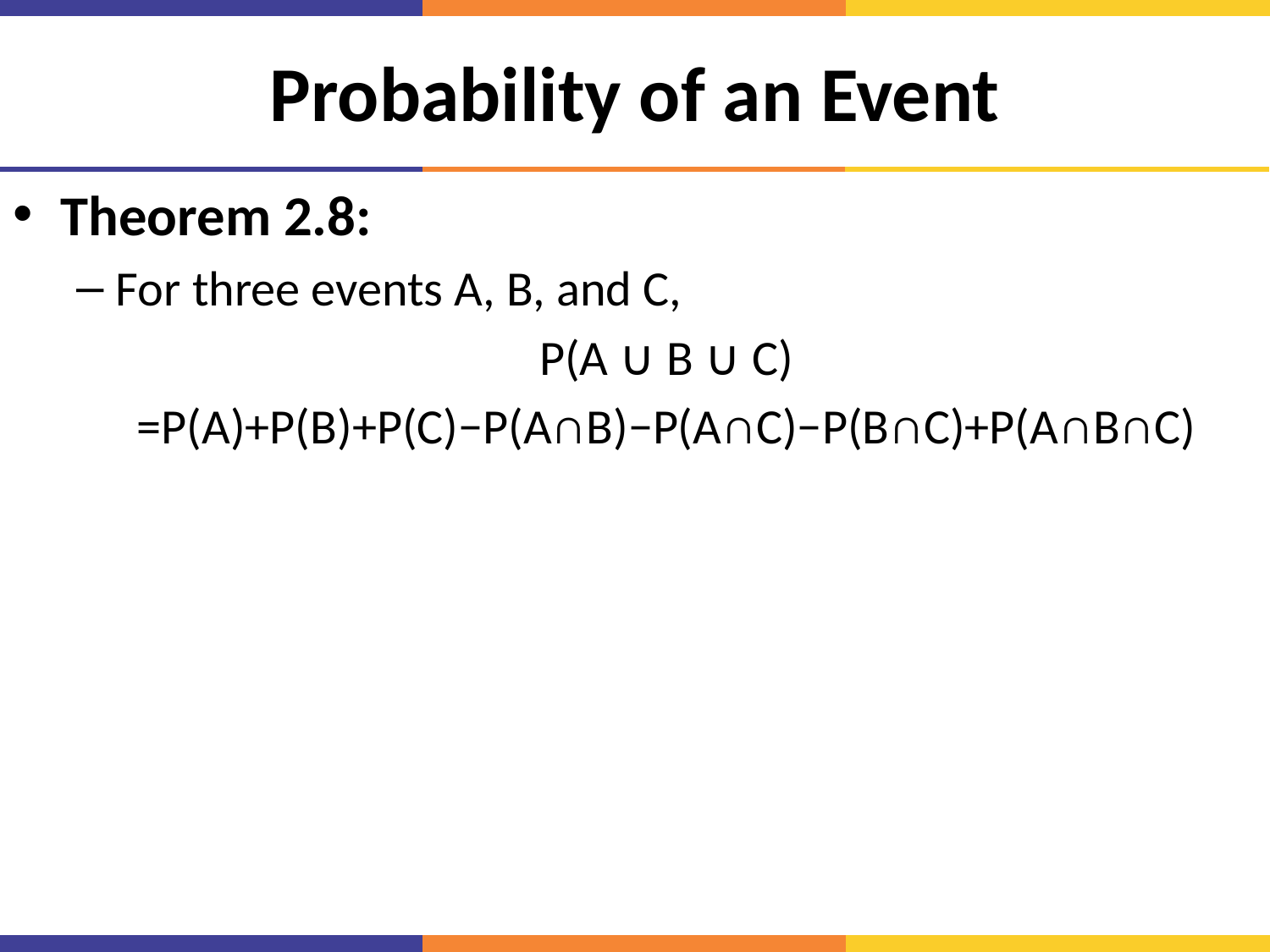

# Probability of an Event
Theorem 2.8:
For three events A, B, and C,
P(A ∪ B ∪ C)
=P(A)+P(B)+P(C)−P(A∩B)−P(A∩C)−P(B∩C)+P(A∩B∩C)